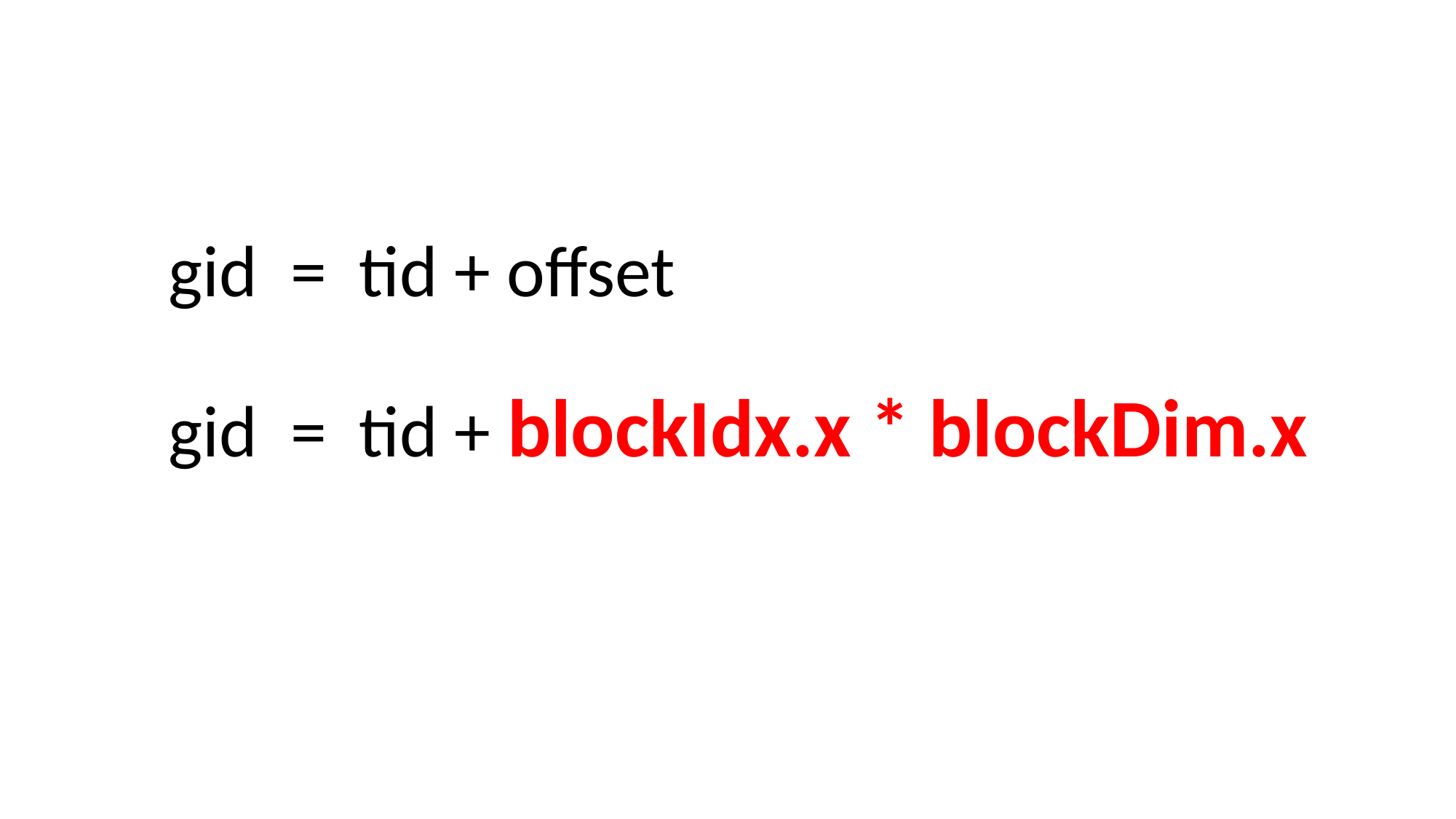

gid  =  tid + offset
gid  =  tid + blockIdx.x * blockDim.x